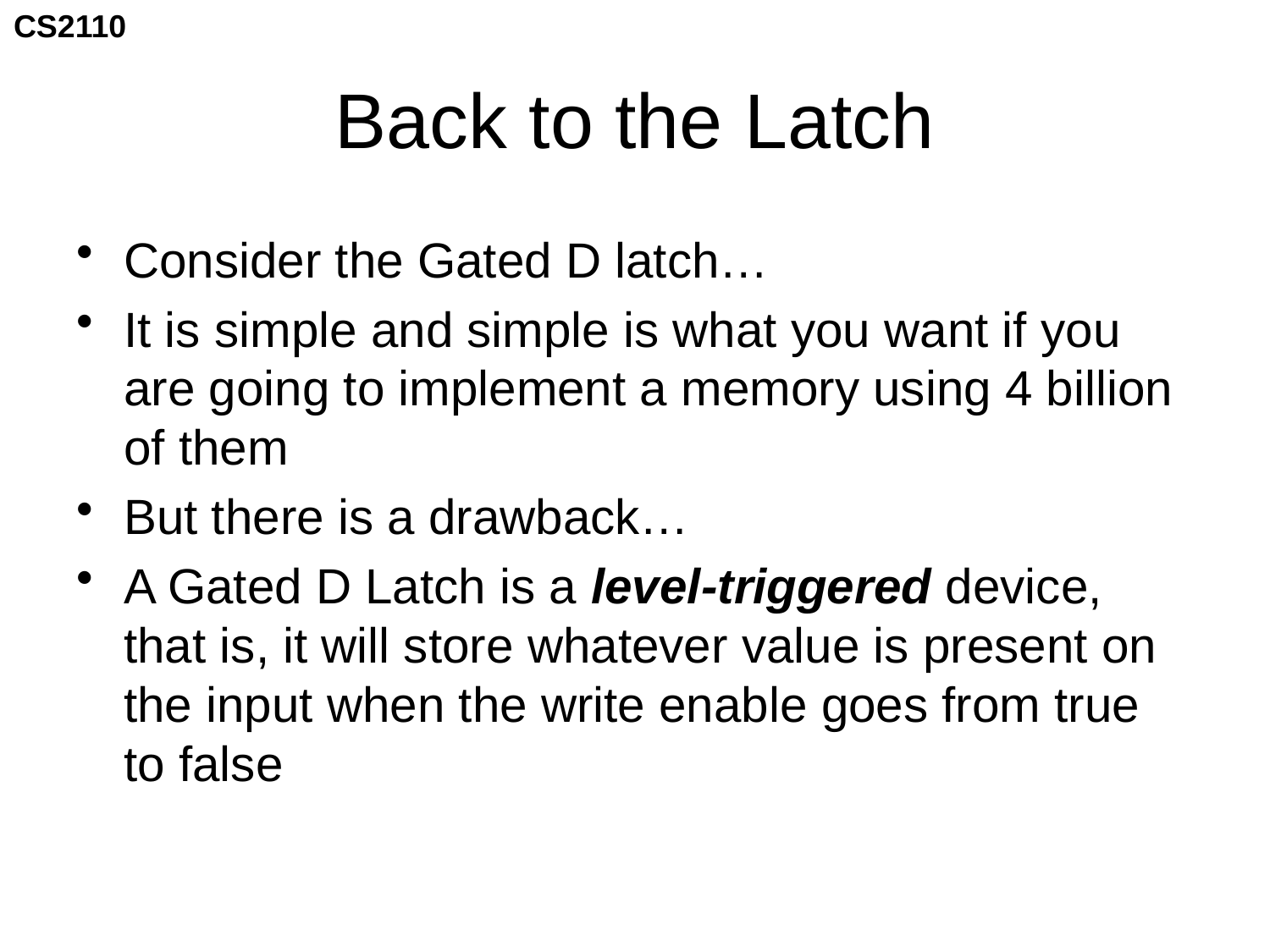

# Back to the Latch
Consider the Gated D latch…
It is simple and simple is what you want if you are going to implement a memory using 4 billion of them
But there is a drawback…
A Gated D Latch is a level-triggered device, that is, it will store whatever value is present on the input when the write enable goes from true to false